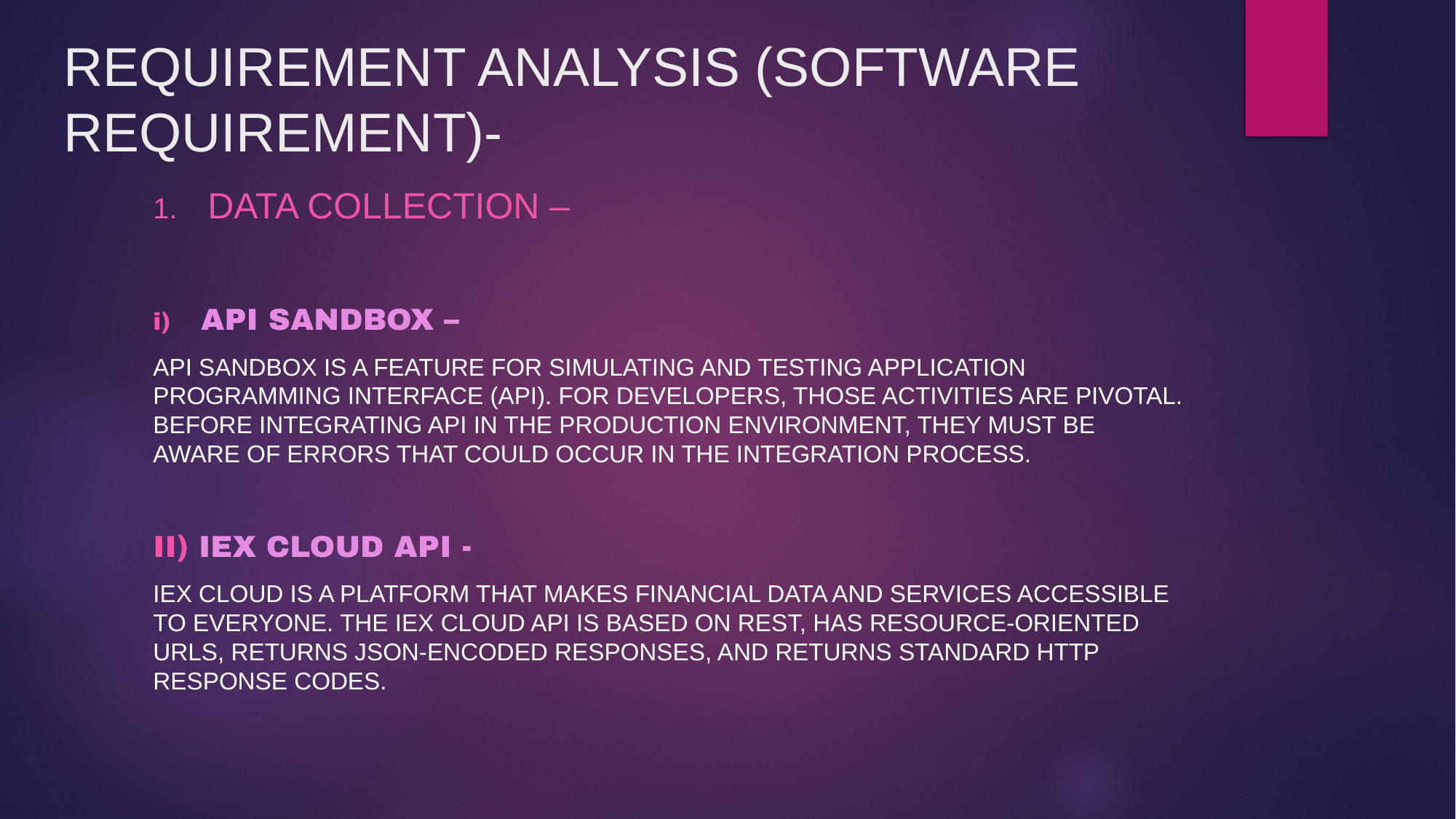

# REQUIREMENT ANALYSIS (SOFTWARE REQUIREMENT)-
Data Collection –

API SANDBOX –
API sandbox is a feature for simulating and testing Application Programming Interface (API). For developers, those activities are pivotal. Before integrating API in the production environment, they must be aware of errors that could occur in the integration process.

ii) IEX CLOUD API -
IEX Cloud is a platform that makes financial data and services accessible to everyone. The IEX Cloud API is based on REST, has resource-oriented URLs, returns JSON-encoded responses, and returns standard HTTP response codes.